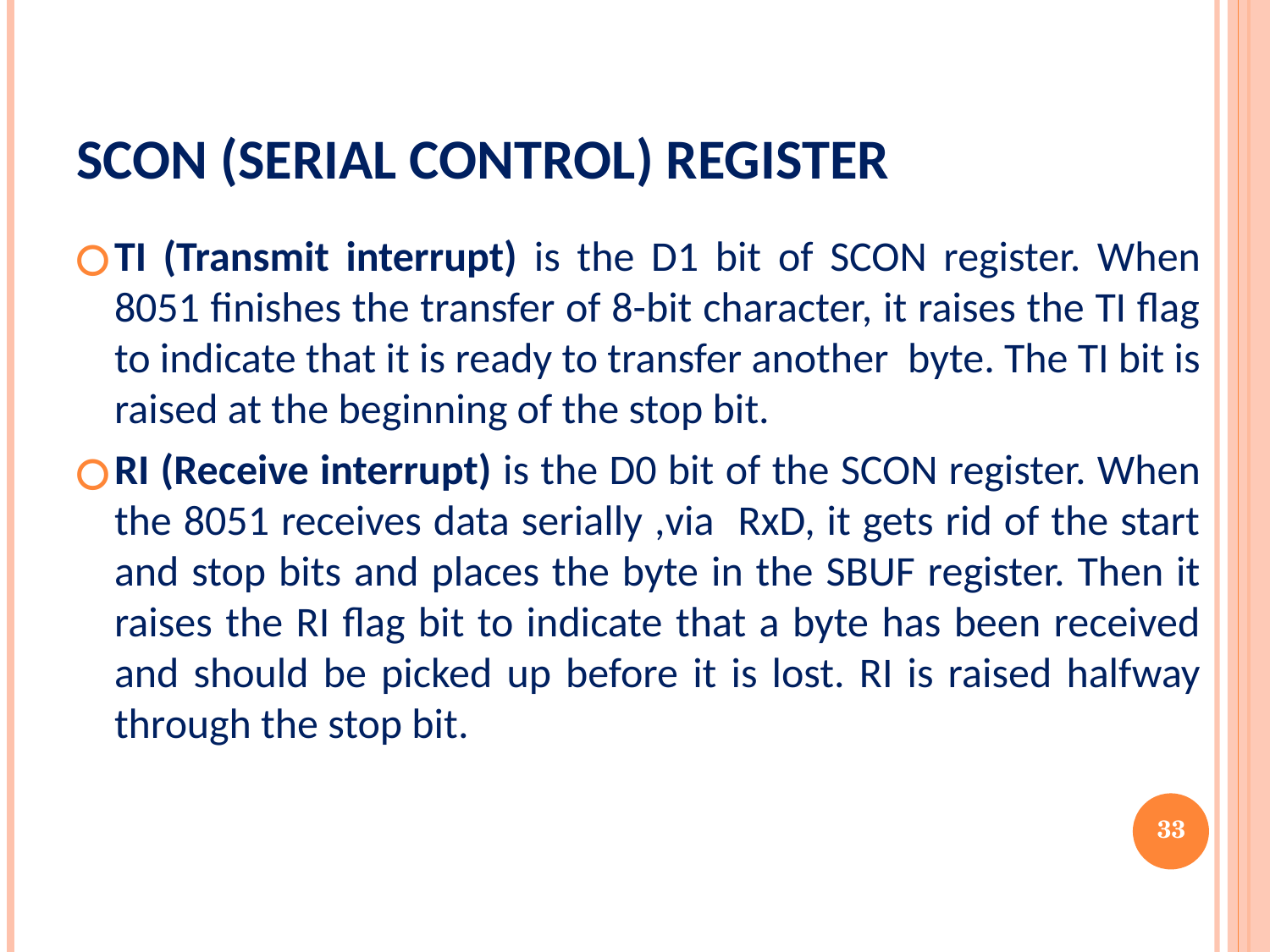

# SCON (Serial control) register
TI (Transmit interrupt) is the D1 bit of SCON register. When 8051 finishes the transfer of 8-bit character, it raises the TI flag to indicate that it is ready to transfer another  byte. The TI bit is raised at the beginning of the stop bit.
RI (Receive interrupt) is the D0 bit of the SCON register. When the 8051 receives data serially ,via  RxD, it gets rid of the start and stop bits and places the byte in the SBUF register. Then it raises the RI flag bit to indicate that a byte has been received and should be picked up before it is lost. RI is raised halfway through the stop bit.

33